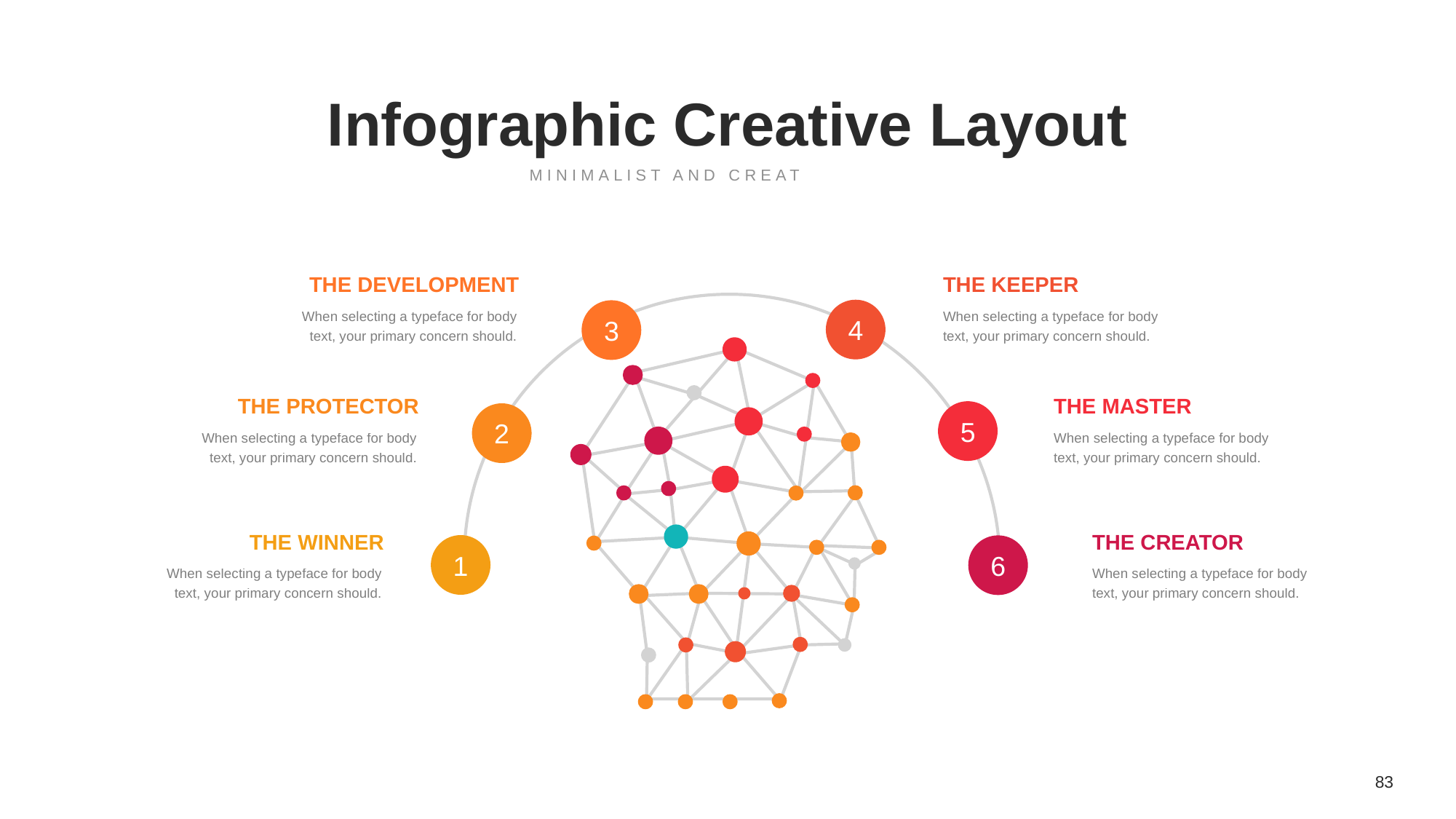

Infographic Creative Layout
MINIMALIST AND CREATIVE THEME
THE DEVELOPMENT
When selecting a typeface for body text, your primary concern should.
THE KEEPER
When selecting a typeface for body text, your primary concern should.

4
3

THE MASTER
When selecting a typeface for body text, your primary concern should.
THE PROTECTOR
When selecting a typeface for body text, your primary concern should.
5
2
THE WINNER
When selecting a typeface for body text, your primary concern should.
THE CREATOR
When selecting a typeface for body text, your primary concern should.
1

6